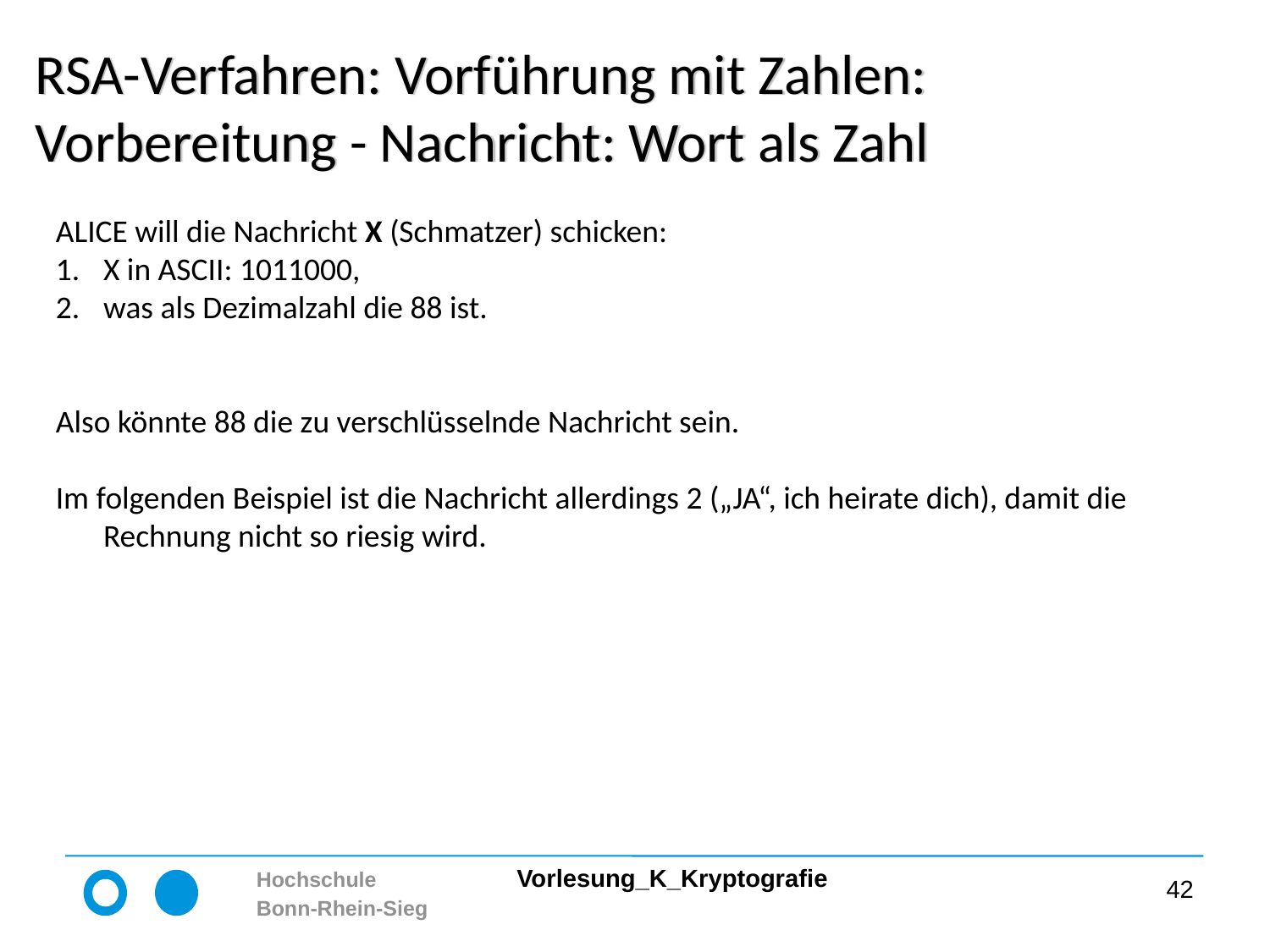

# RSA-Verfahren: Vorführung mit Zahlen: Vorbereitung - Nachricht: Wort als Zahl

ALICE will die Nachricht X (Schmatzer) schicken:
X in ASCII: 1011000,
was als Dezimalzahl die 88 ist.

Also könnte 88 die zu verschlüsselnde Nachricht sein.

Im folgenden Beispiel ist die Nachricht allerdings 2 („JA“, ich heirate dich), damit die Rechnung nicht so riesig wird.
42